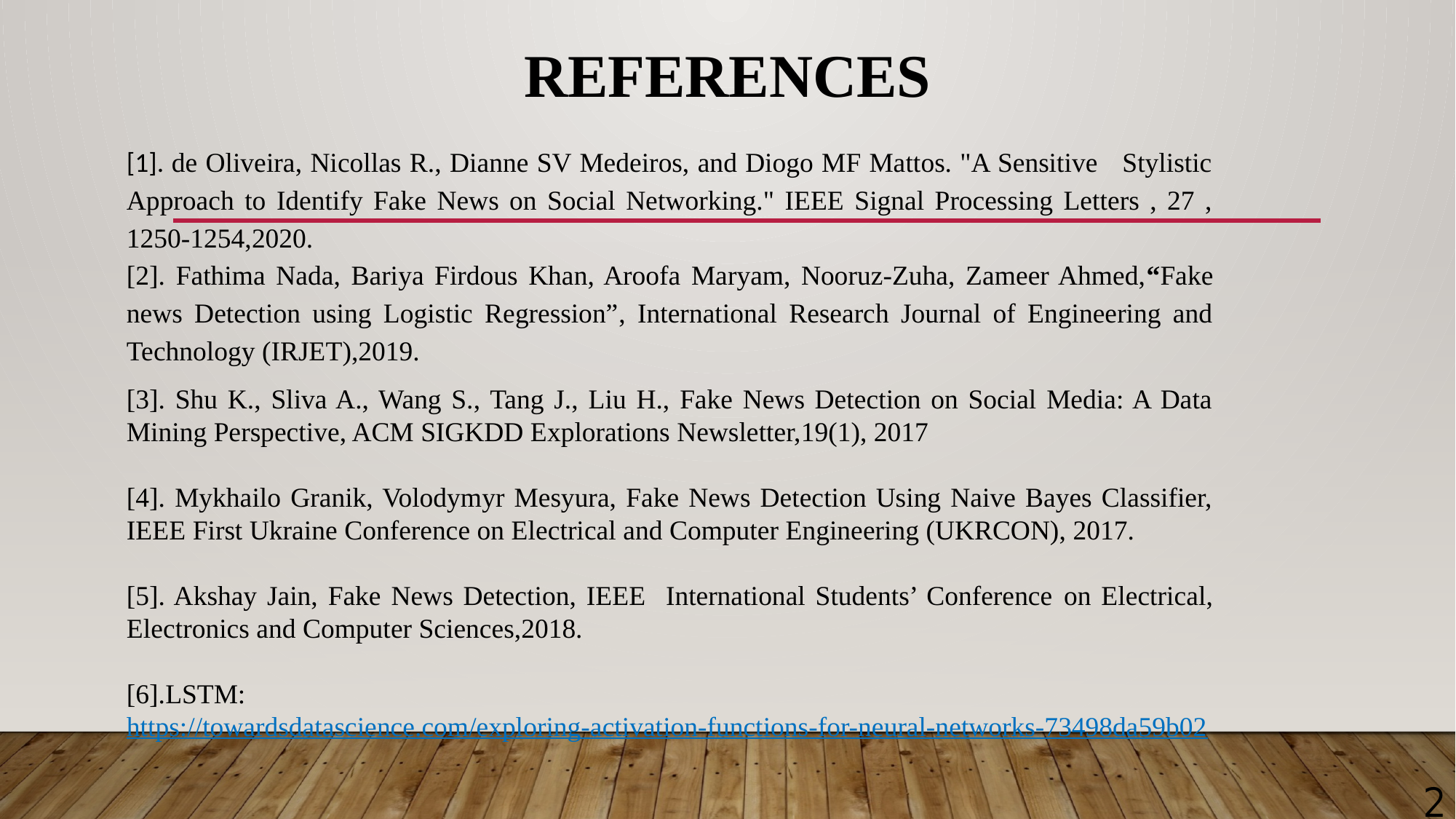

REFERENCES
[1]. de Oliveira, Nicollas R., Dianne SV Medeiros, and Diogo MF Mattos. "A Sensitive   Stylistic Approach to Identify Fake News on Social Networking." IEEE Signal Processing Letters , 27 , 1250-1254,2020.
[2]. Fathima Nada, Bariya Firdous Khan, Aroofa Maryam, Nooruz-Zuha, Zameer Ahmed,“Fake news Detection using Logistic Regression”, International Research Journal of Engineering and Technology (IRJET),2019.
[3]. Shu K., Sliva A., Wang S., Tang J., Liu H., Fake News Detection on Social Media: A Data Mining Perspective, ACM SIGKDD Explorations Newsletter,19(1), 2017

[4]. Mykhailo Granik, Volodymyr Mesyura, Fake News Detection Using Naive Bayes Classifier, IEEE First Ukraine Conference on Electrical and Computer Engineering (UKRCON), 2017.

[5]. Akshay Jain, Fake News Detection, IEEE  International Students’ Conference on Electrical, Electronics and Computer Sciences,2018.

[6].LSTM: https://towardsdatascience.com/exploring-activation-functions-for-neural-networks-73498da59b02

24